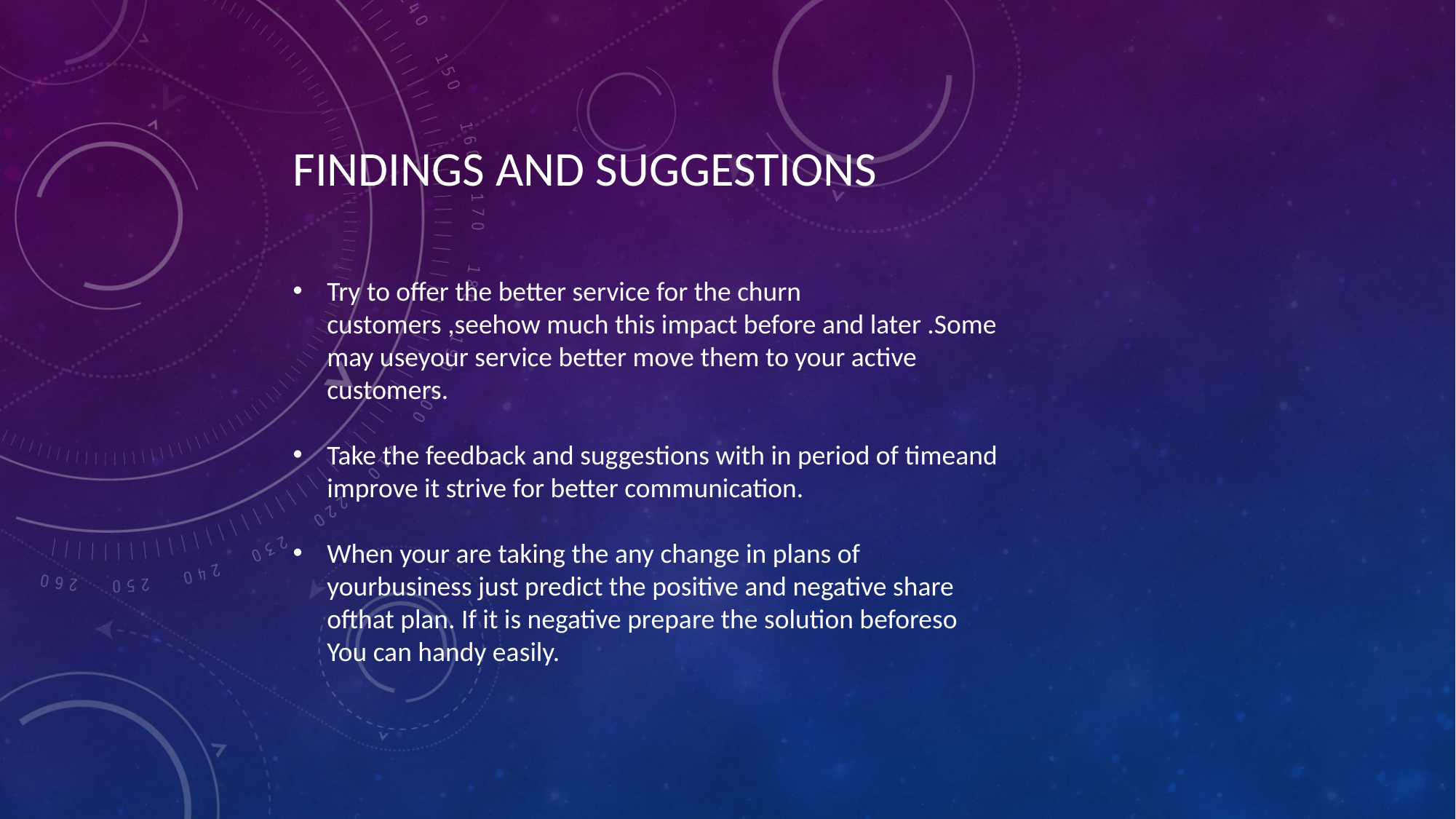

FINDINGS AND SUGGESTIONS
Try to offer the better service for the churn customers ,seehow much this impact before and later .Some may useyour service better move them to your active customers.

Take the feedback and suggestions with in period of timeand improve it strive for better communication.

When your are taking the any change in plans of yourbusiness just predict the positive and negative share ofthat plan. If it is negative prepare the solution beforeso You can handy easily.